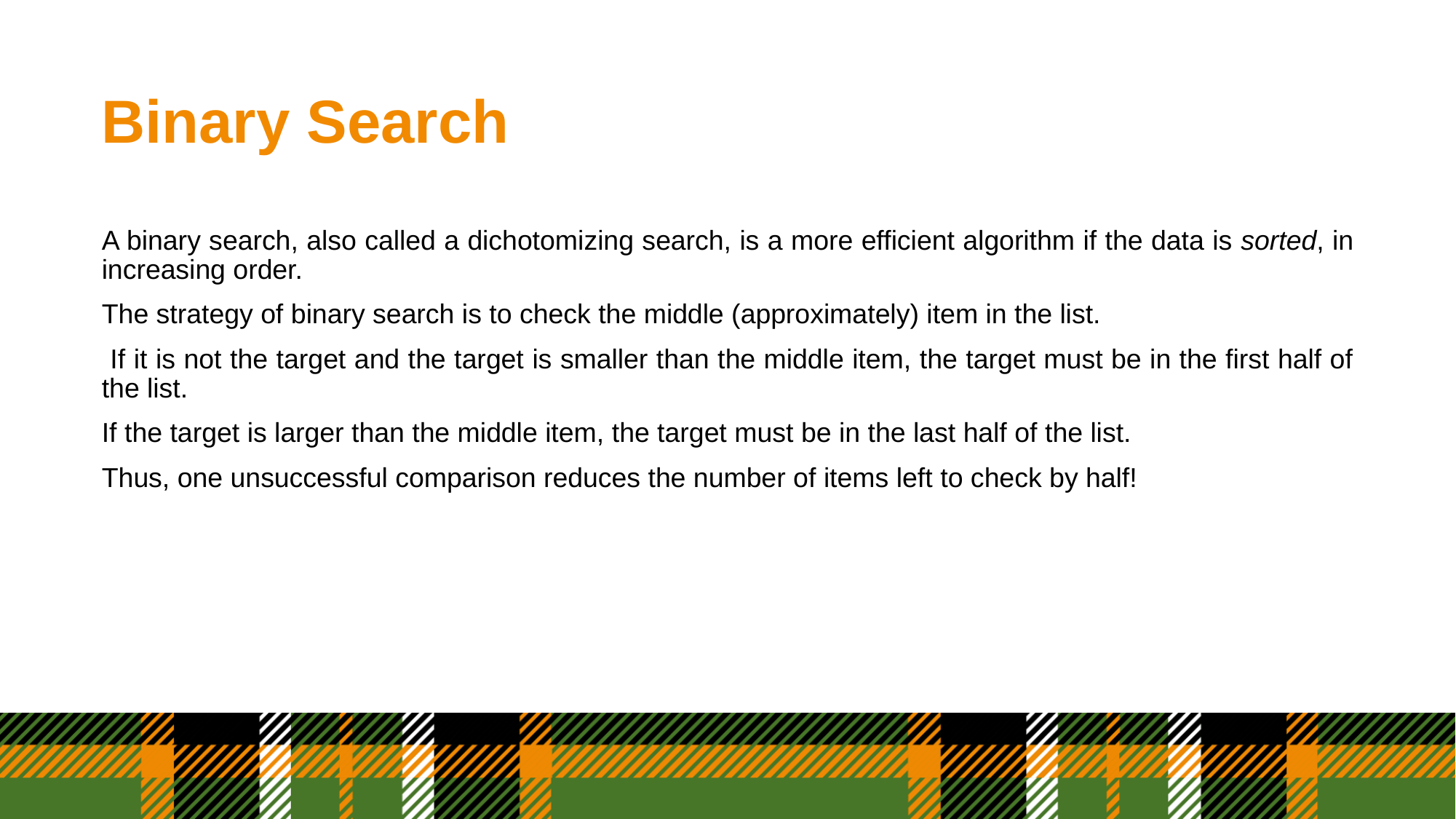

# Binary Search
A binary search, also called a dichotomizing search, is a more efficient algorithm if the data is sorted, in increasing order.
The strategy of binary search is to check the middle (approximately) item in the list.
 If it is not the target and the target is smaller than the middle item, the target must be in the first half of the list.
If the target is larger than the middle item, the target must be in the last half of the list.
Thus, one unsuccessful comparison reduces the number of items left to check by half!